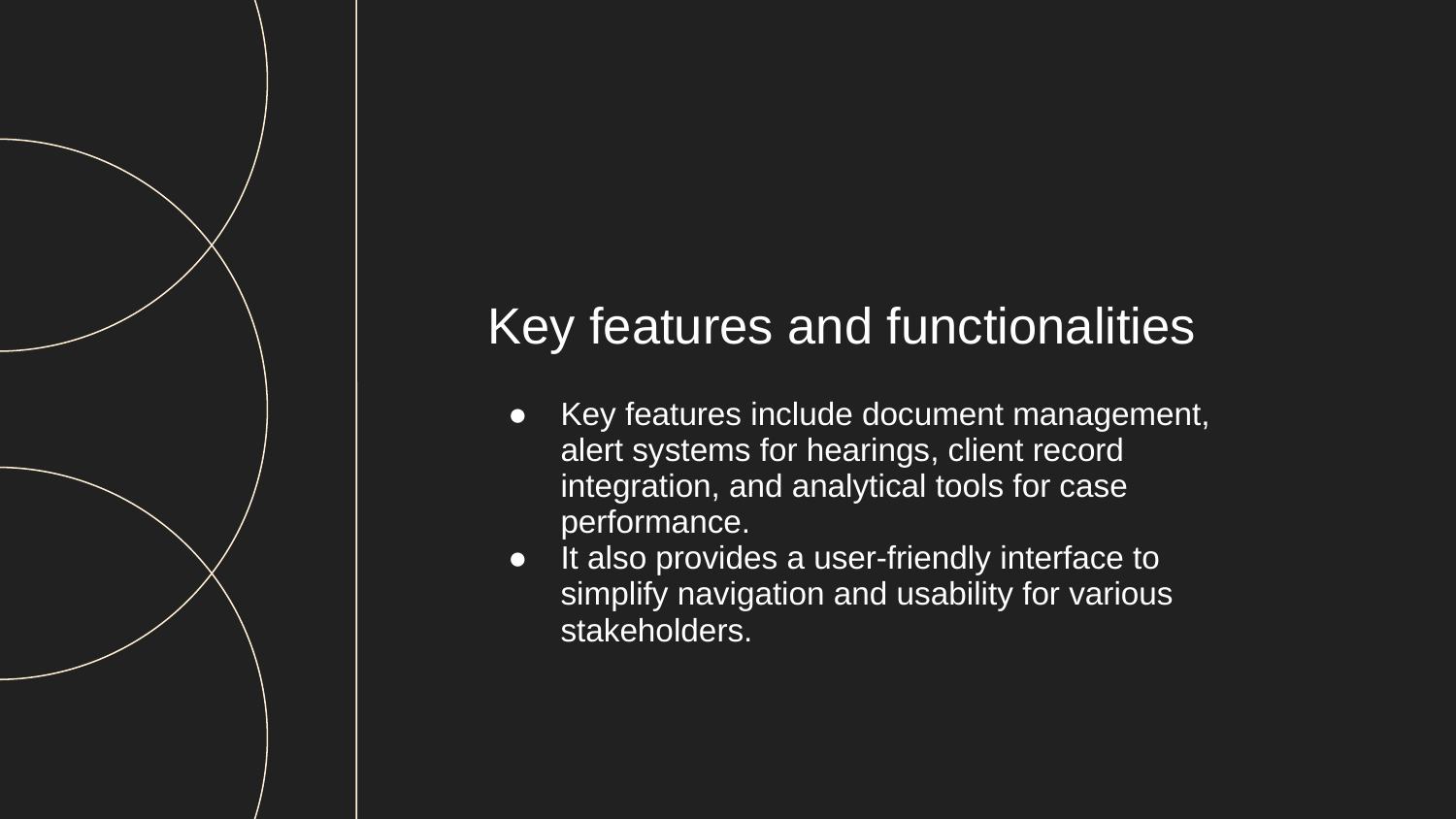

Key features and functionalities
Key features include document management, alert systems for hearings, client record integration, and analytical tools for case performance.
It also provides a user-friendly interface to simplify navigation and usability for various stakeholders.